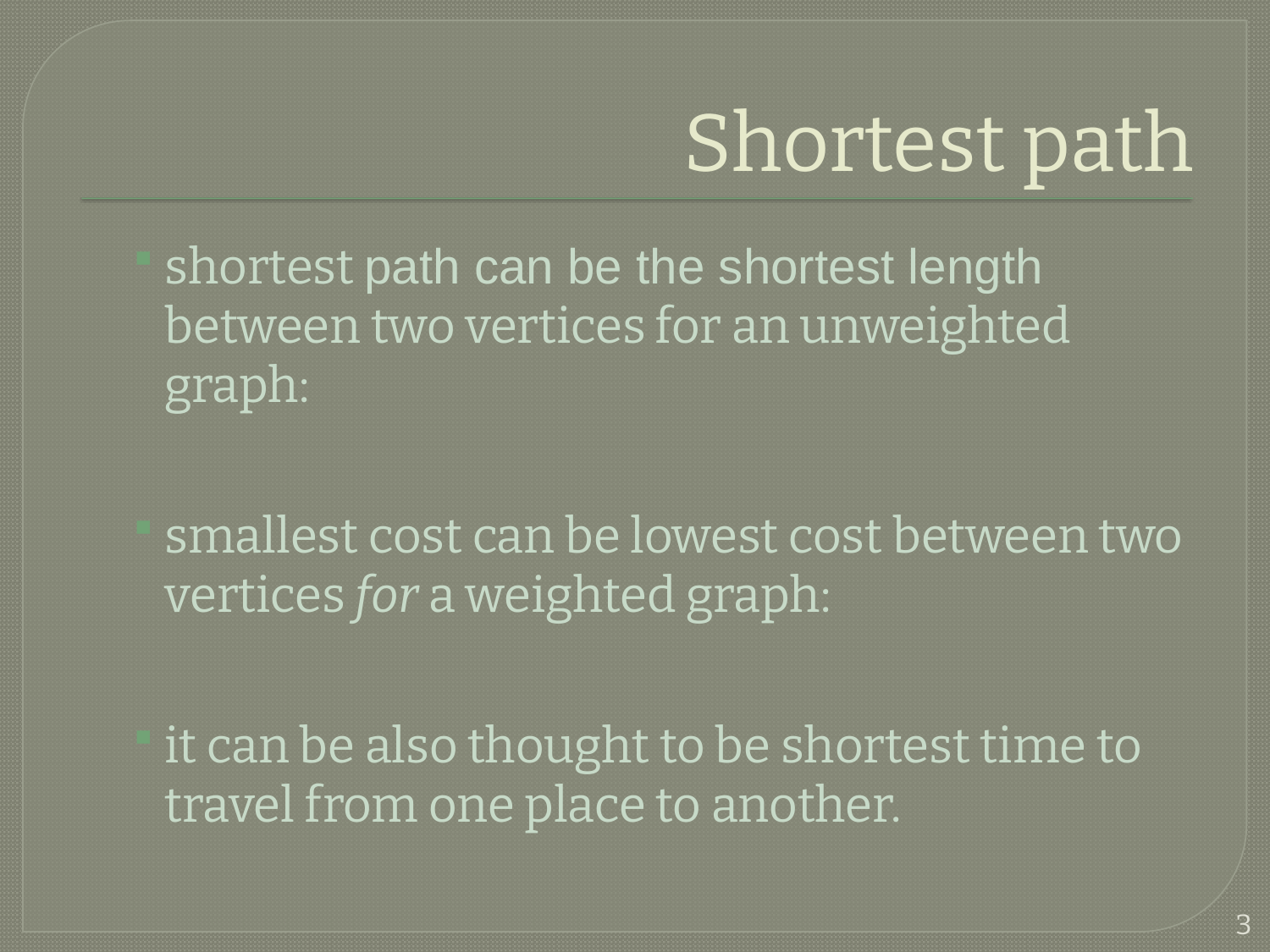

# Shortest path
shortest path can be the shortest length between two vertices for an unweighted graph:

smallest cost can be lowest cost between two vertices for a weighted graph:

it can be also thought to be shortest time to travel from one place to another.

3